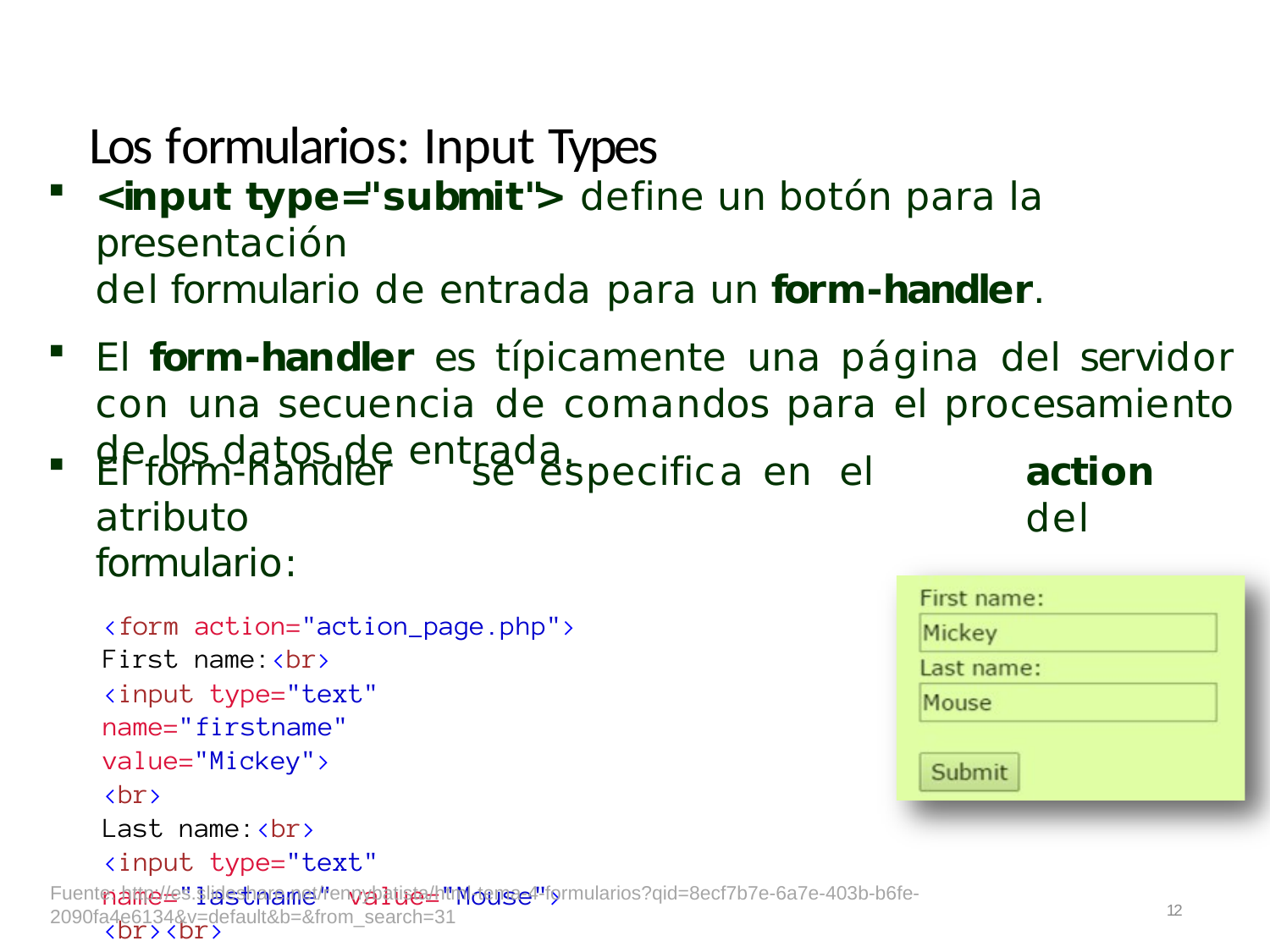

# Los formularios: Input Types
<input type="submit"> define un botón para la presentación
del formulario de entrada para un form-handler.
El form-handler es típicamente una página del servidor con una secuencia de comandos para el procesamiento de los datos de entrada.
El	form-handler	se	especifica	en	el	atributo
formulario:
<form action="action_page.php"> First name:<br>
<input type="text" name="firstname" value="Mickey">
<br>
Last name:<br>
<input type="text" name="lastname" value="Mouse">
<br><br>
<input type="submit" value="Submit">
</form>
action	del

Fuente: http://es.slideshare.net/rennybatista/html-tema-4-formularios?qid=8ecf7b7e-6a7e-403b-b6fe-2090fa4e6134&v=default&b=&from_search=31
12